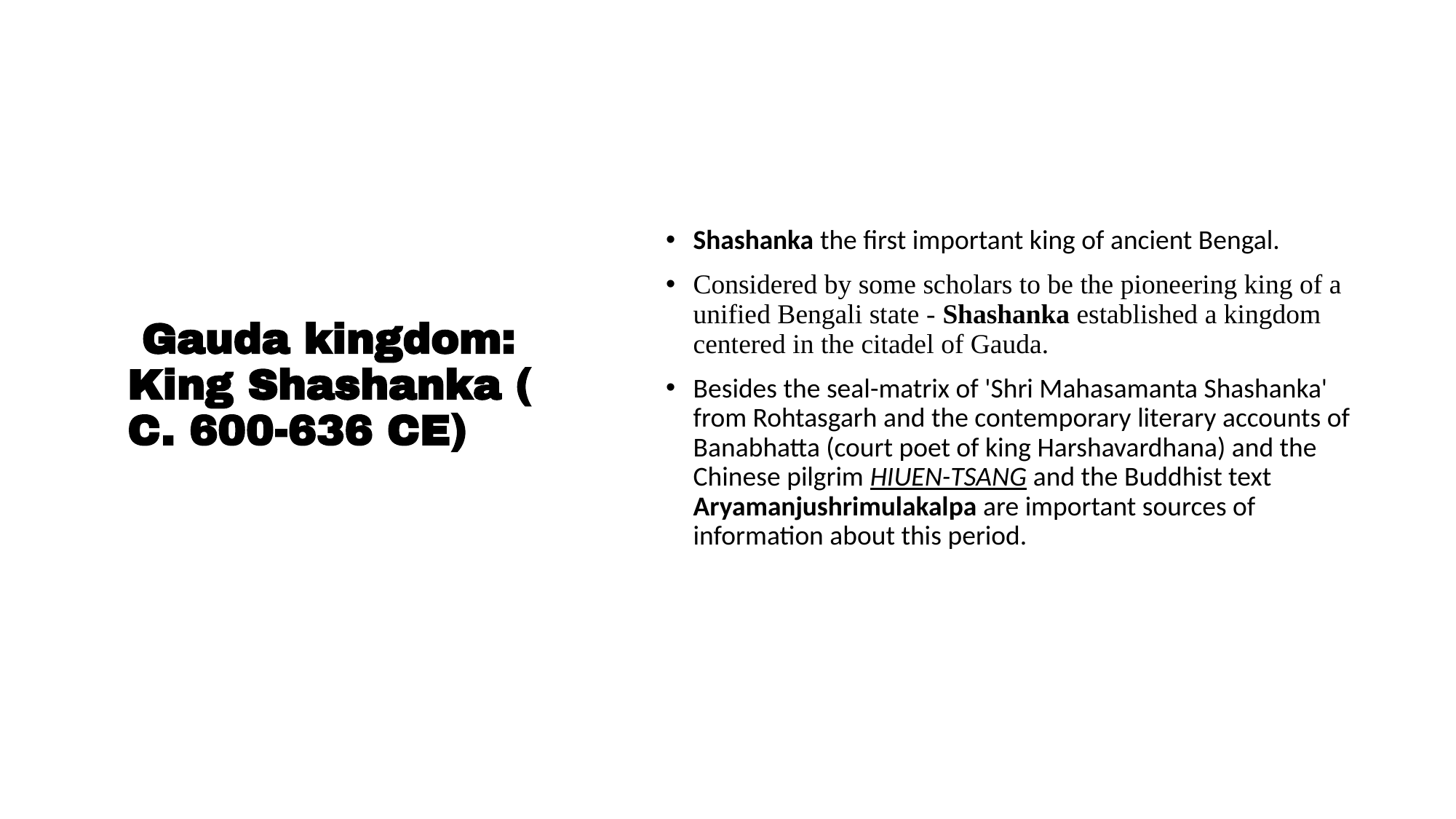

# Gauda kingdom: King Shashanka ( C. 600-636 CE)
Shashanka the first important king of ancient Bengal.
Considered by some scholars to be the pioneering king of a unified Bengali state - Shashanka established a kingdom centered in the citadel of Gauda.
Besides the seal-matrix of 'Shri Mahasamanta Shashanka' from Rohtasgarh and the contemporary literary accounts of Banabhatta (court poet of king Harshavardhana) and the Chinese pilgrim hiuen-tsang and the Buddhist text Aryamanjushrimulakalpa are important sources of information about this period.